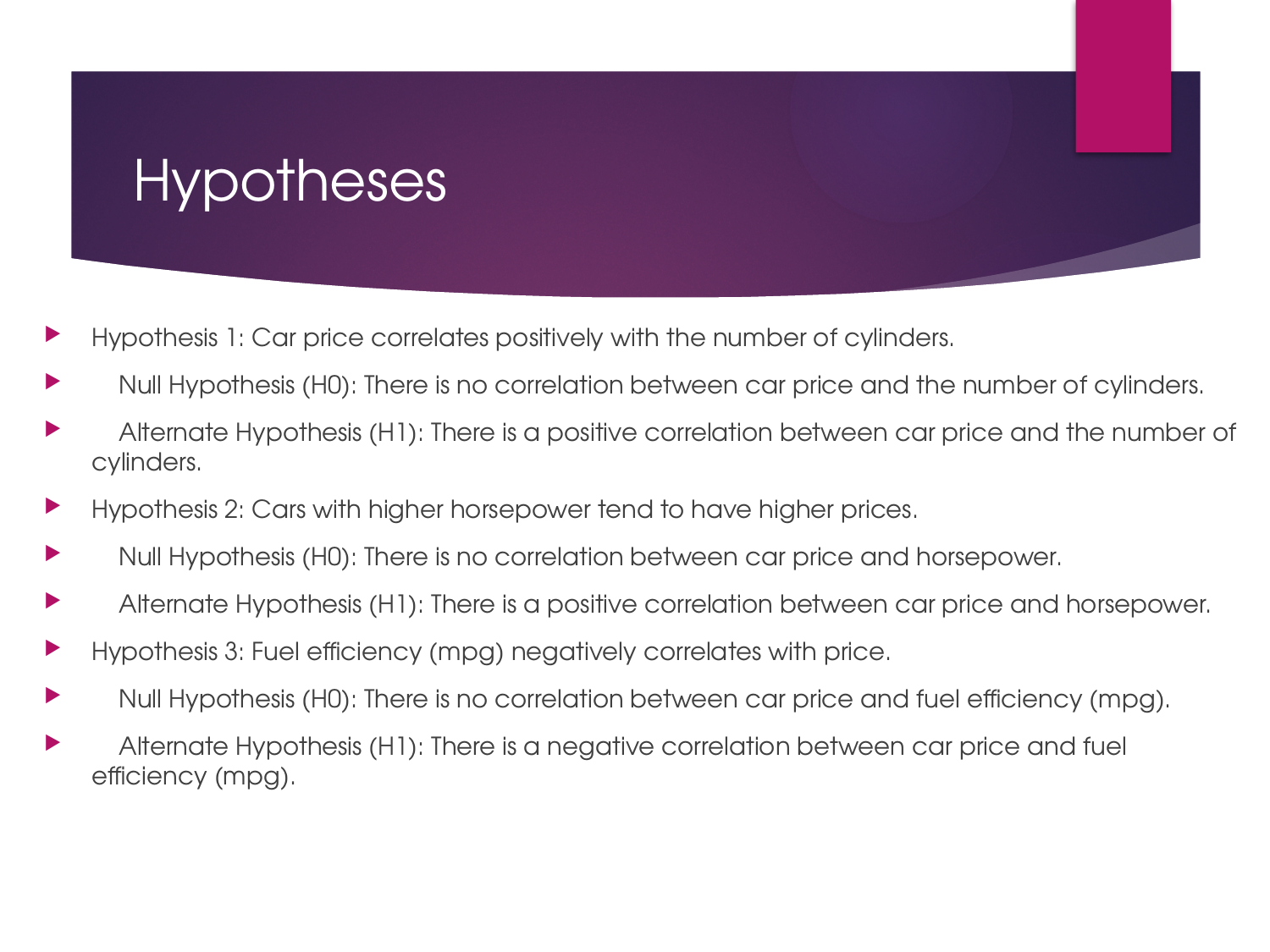

# Hypotheses
Hypothesis 1: Car price correlates positively with the number of cylinders.
    Null Hypothesis (H0): There is no correlation between car price and the number of cylinders.
    Alternate Hypothesis (H1): There is a positive correlation between car price and the number of cylinders.
Hypothesis 2: Cars with higher horsepower tend to have higher prices.
    Null Hypothesis (H0): There is no correlation between car price and horsepower.
    Alternate Hypothesis (H1): There is a positive correlation between car price and horsepower.
Hypothesis 3: Fuel efficiency (mpg) negatively correlates with price.
    Null Hypothesis (H0): There is no correlation between car price and fuel efficiency (mpg).
    Alternate Hypothesis (H1): There is a negative correlation between car price and fuel efficiency (mpg).